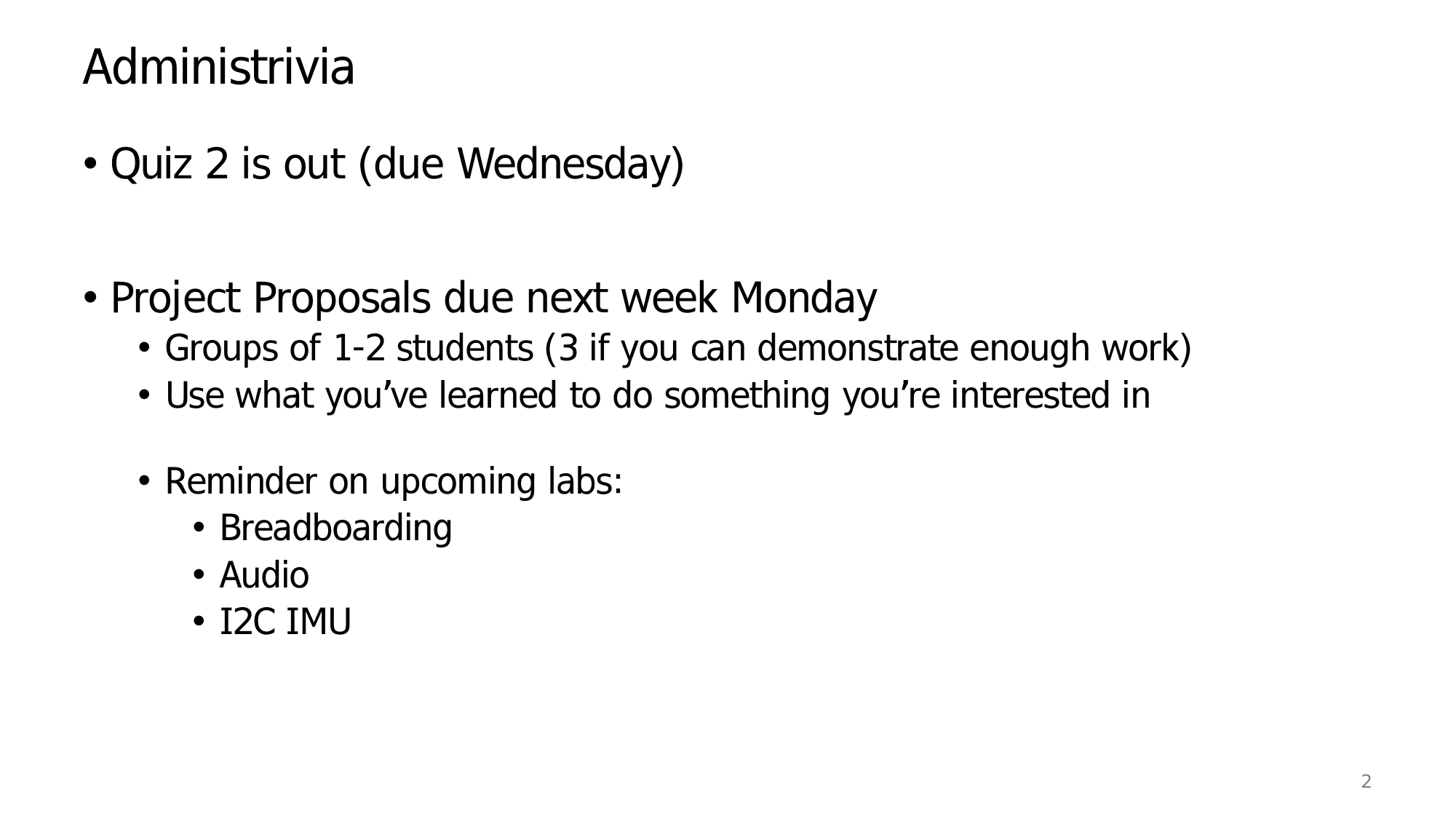

# Administrivia
Quiz 2 is out (due Wednesday)

Project Proposals due next week Monday
Groups of 1-2 students (3 if you can demonstrate enough work)
Use what you’ve learned to do something you’re interested in
Reminder on upcoming labs:
Breadboarding
Audio
I2C IMU
2